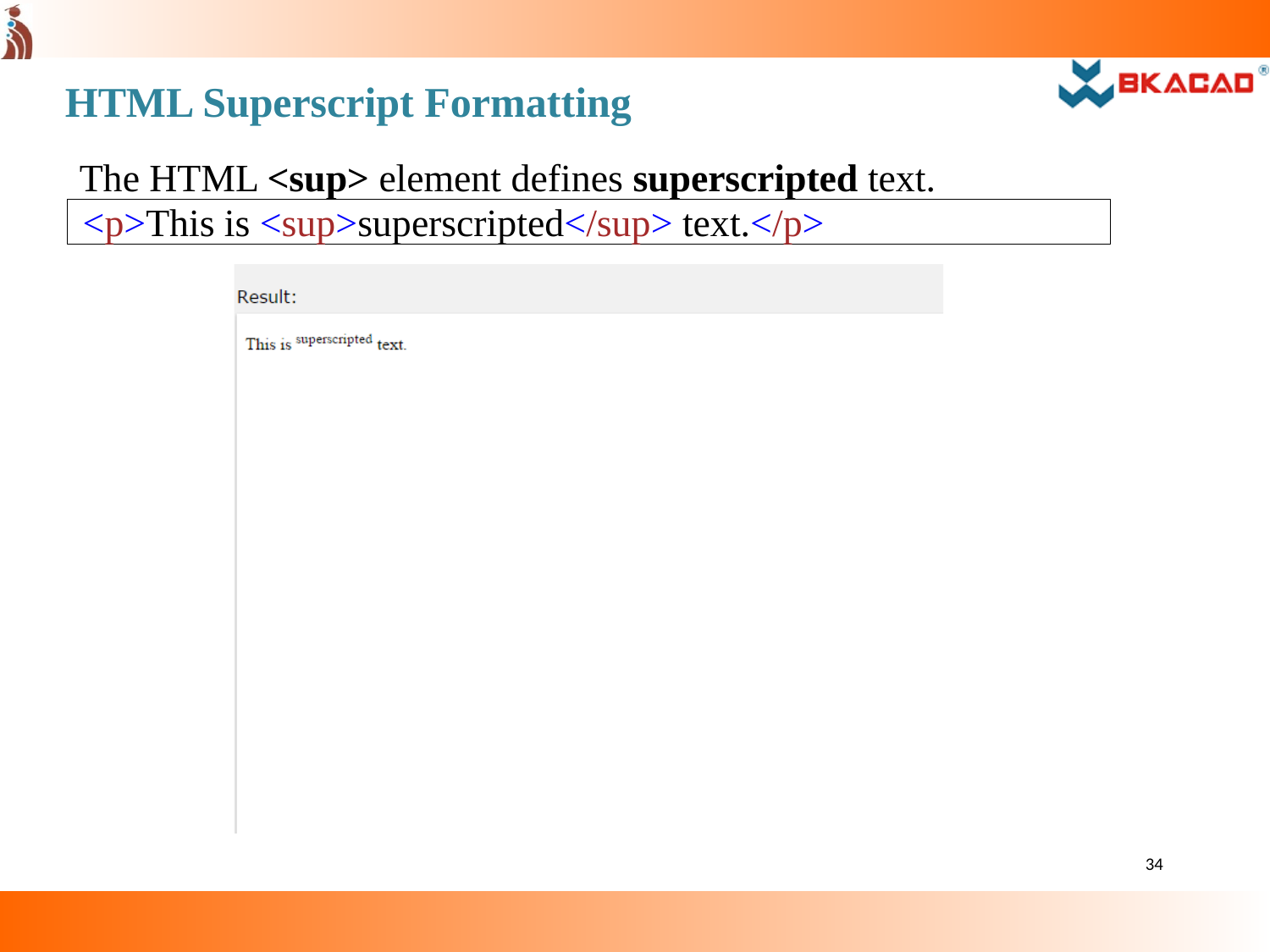

HTML Superscript Formatting
The HTML <sup> element defines superscripted text.
<p>This is <sup>superscripted</sup> text.</p>

34